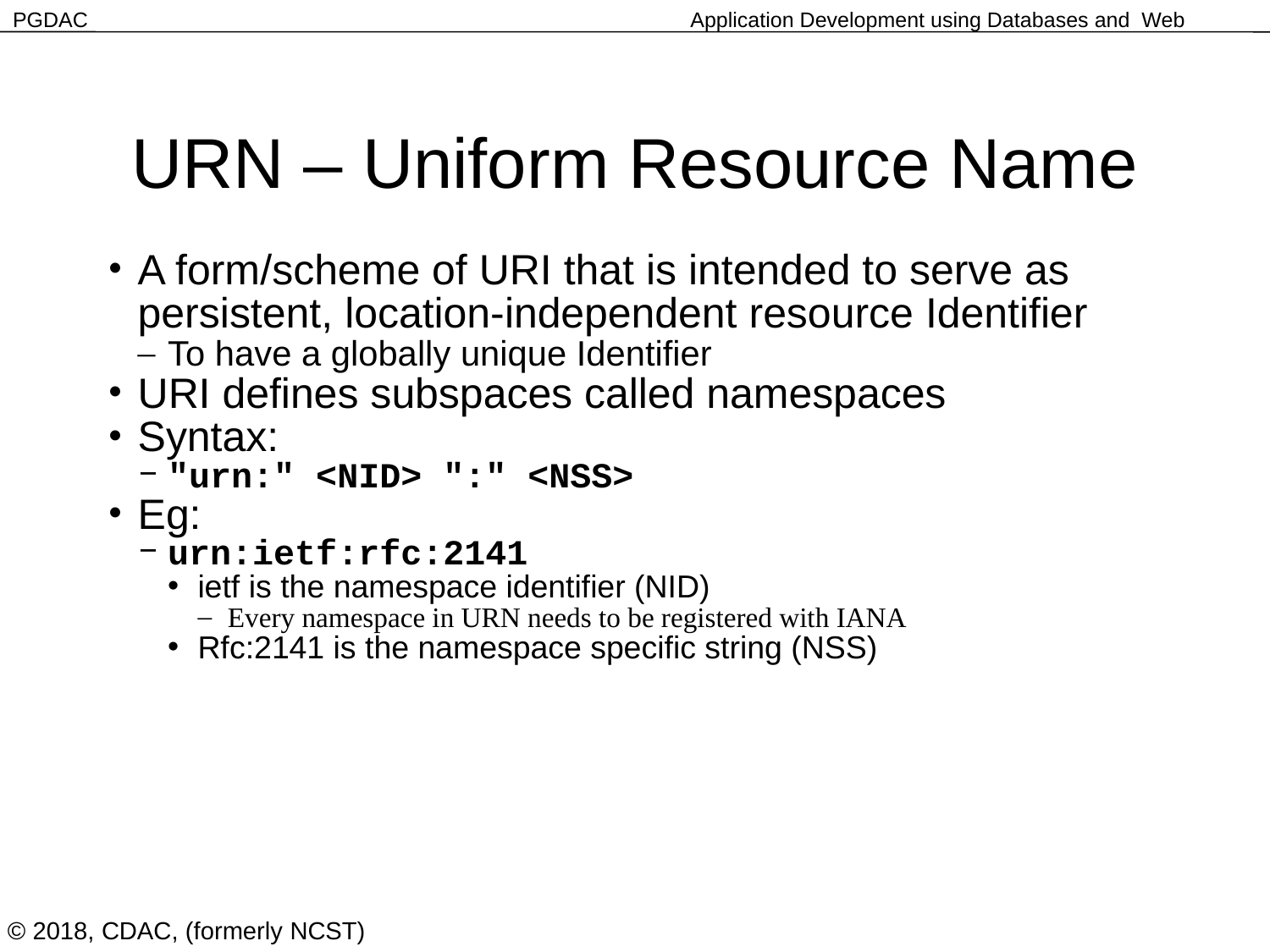

URN – Uniform Resource Name
A form/scheme of URI that is intended to serve as persistent, location-independent resource Identifier
To have a globally unique Identifier
URI defines subspaces called namespaces
Syntax:
"urn:" <NID> ":" <NSS>
Eg:
urn:ietf:rfc:2141
ietf is the namespace identifier (NID)
Every namespace in URN needs to be registered with IANA
Rfc:2141 is the namespace specific string (NSS)